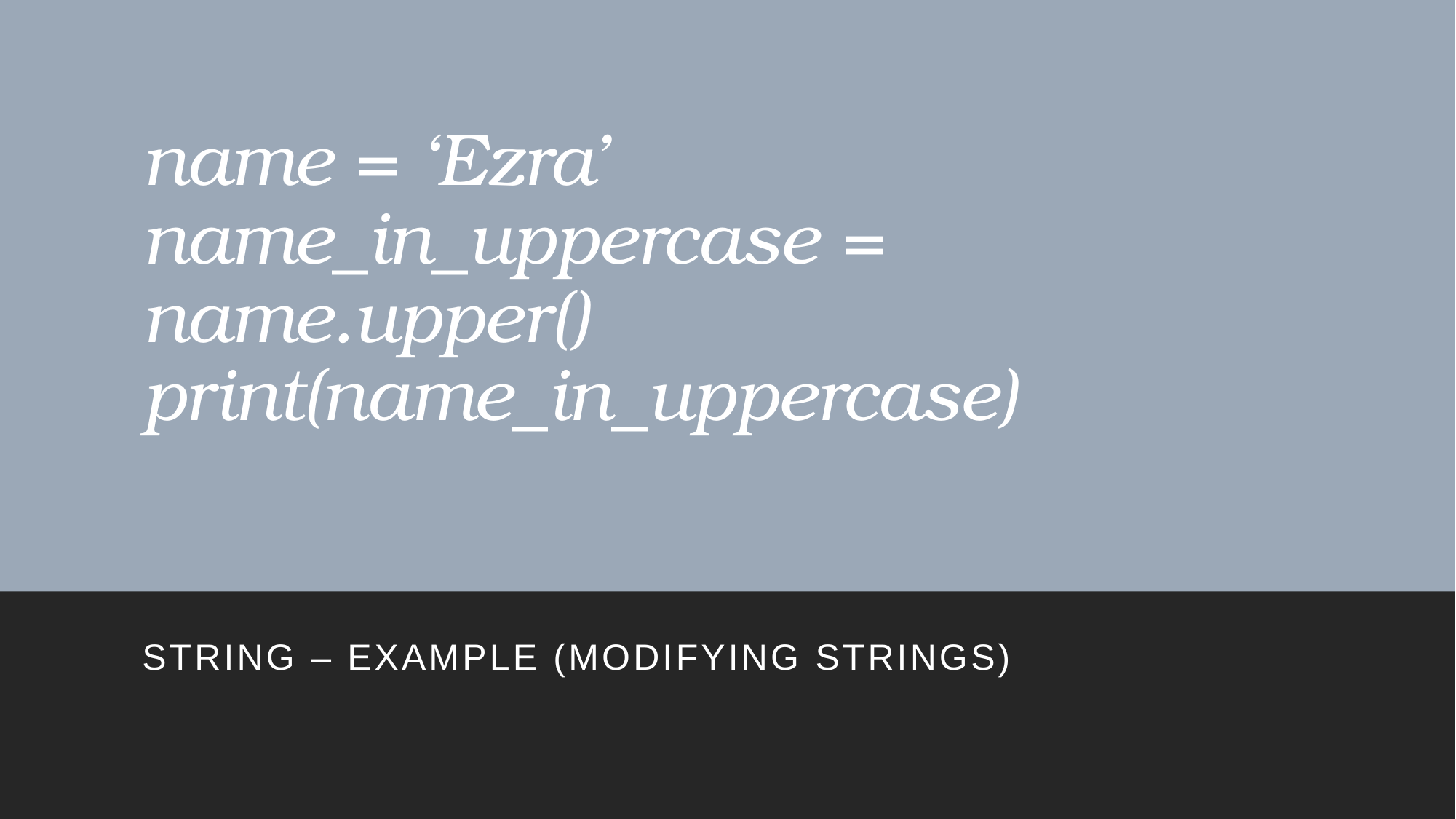

# name = ‘Ezra’ name_in_uppercase = name.upper() print(name_in_uppercase)

String – example (Modifying strings)